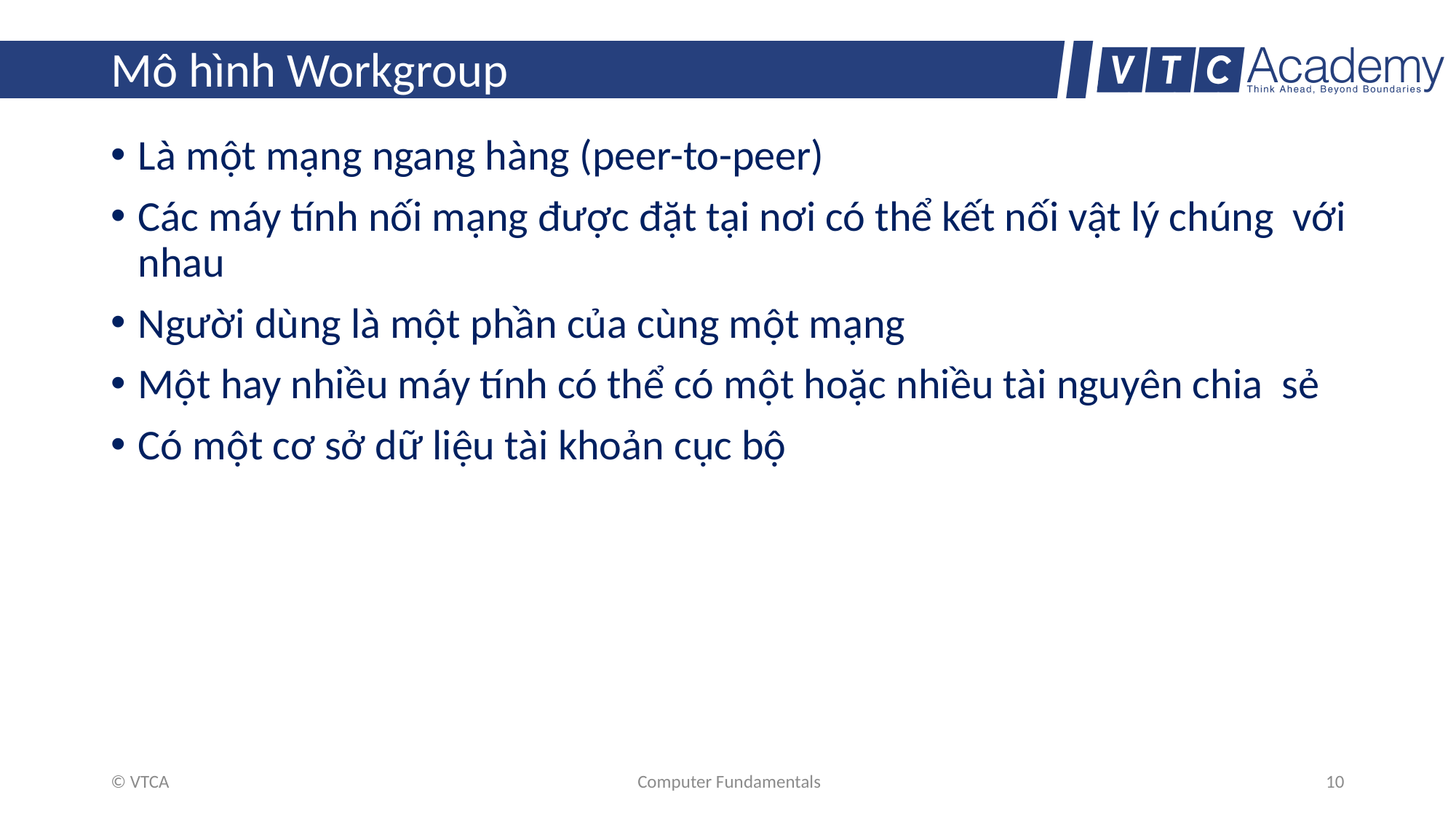

# Mô hình Workgroup
Là một mạng ngang hàng (peer-to-peer)
Các máy tính nối mạng được đặt tại nơi có thể kết nối vật lý chúng  với nhau
Người dùng là một phần của cùng một mạng
Một hay nhiều máy tính có thể có một hoặc nhiều tài nguyên chia  sẻ
Có một cơ sở dữ liệu tài khoản cục bộ
© VTCA
Computer Fundamentals
10